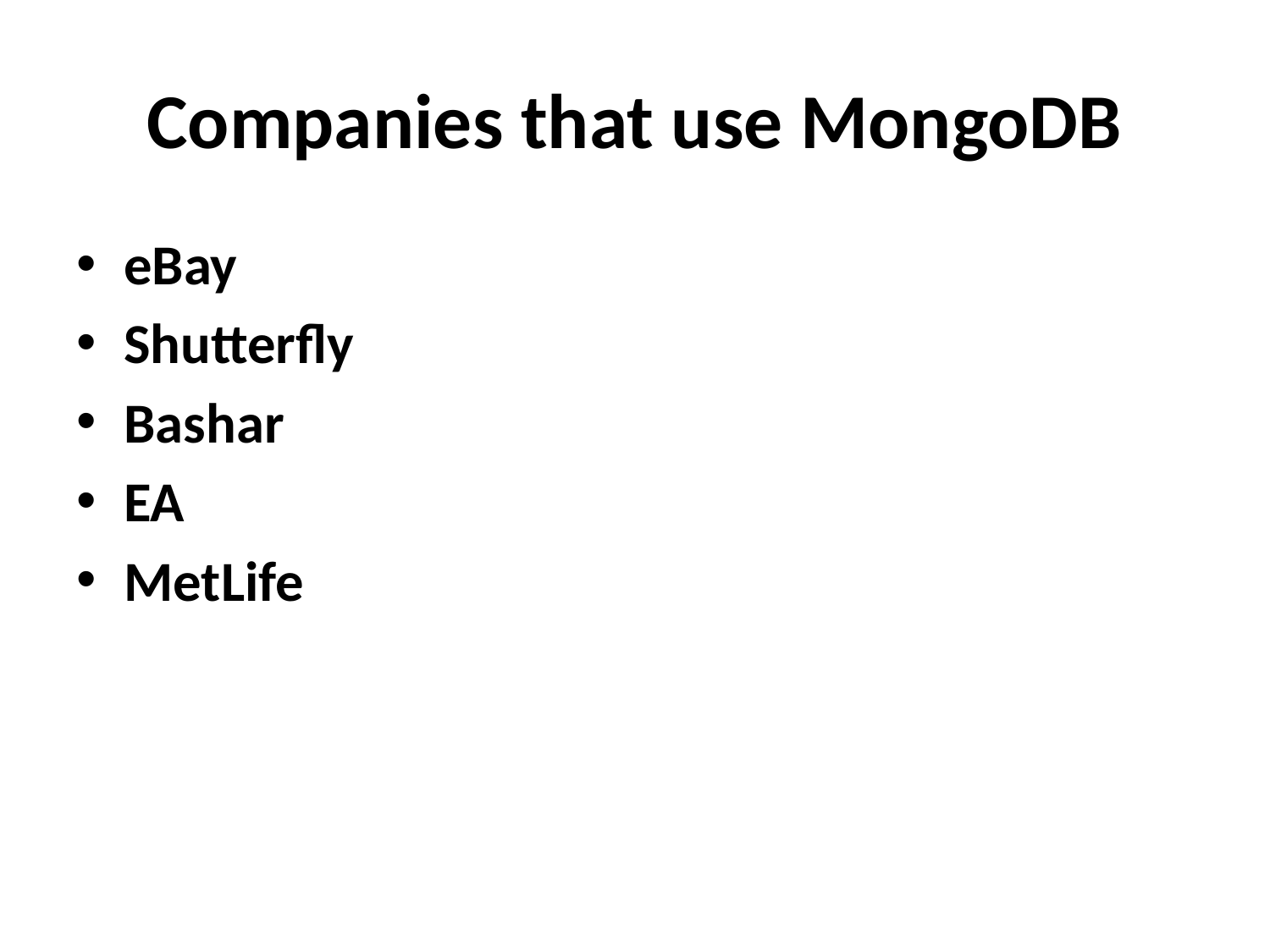

# Companies that use MongoDB
eBay
Shutterfly
Bashar
EA
MetLife